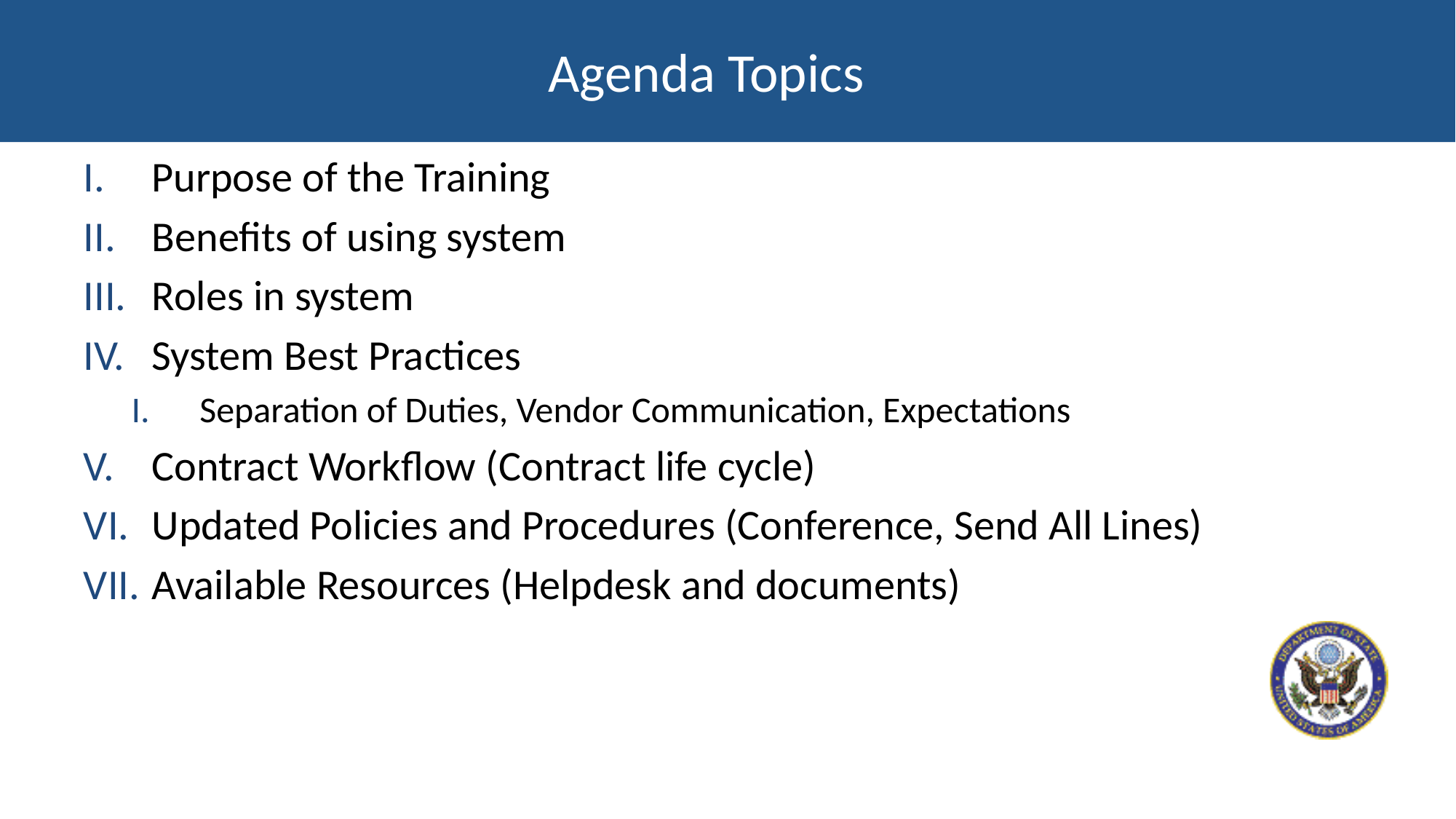

Agenda Topics
Purpose of the Training
Benefits of using system
Roles in system
System Best Practices
Separation of Duties, Vendor Communication, Expectations
Contract Workflow (Contract life cycle)
Updated Policies and Procedures (Conference, Send All Lines)
Available Resources (Helpdesk and documents)